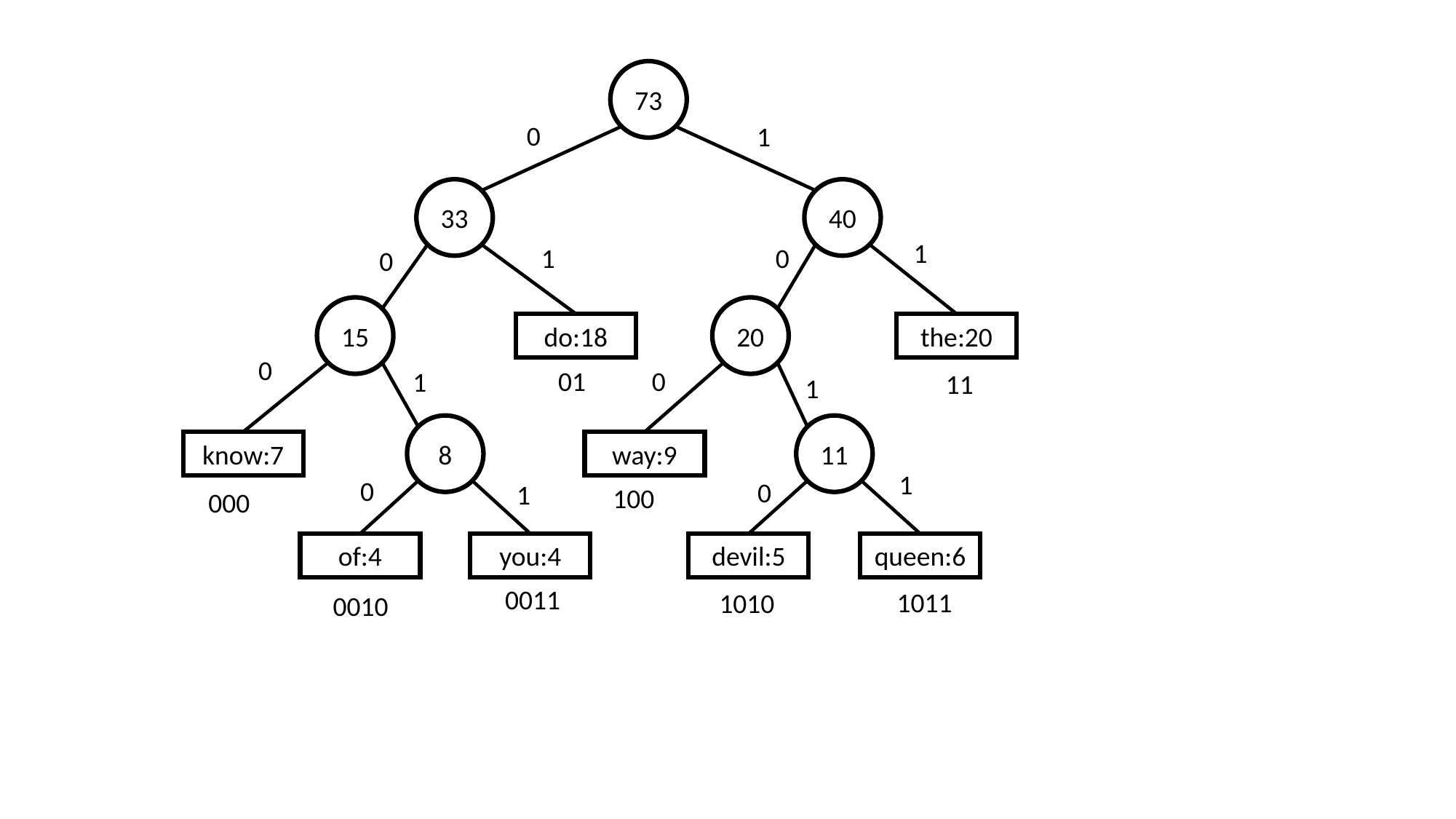

73
0
1
33
40
1
1
0
0
15
20
do:18
the:20
0
01
0
1
11
1
8
11
know:7
way:9
1
0
0
1
100
000
of:4
you:4
devil:5
queen:6
0011
1011
1010
0010